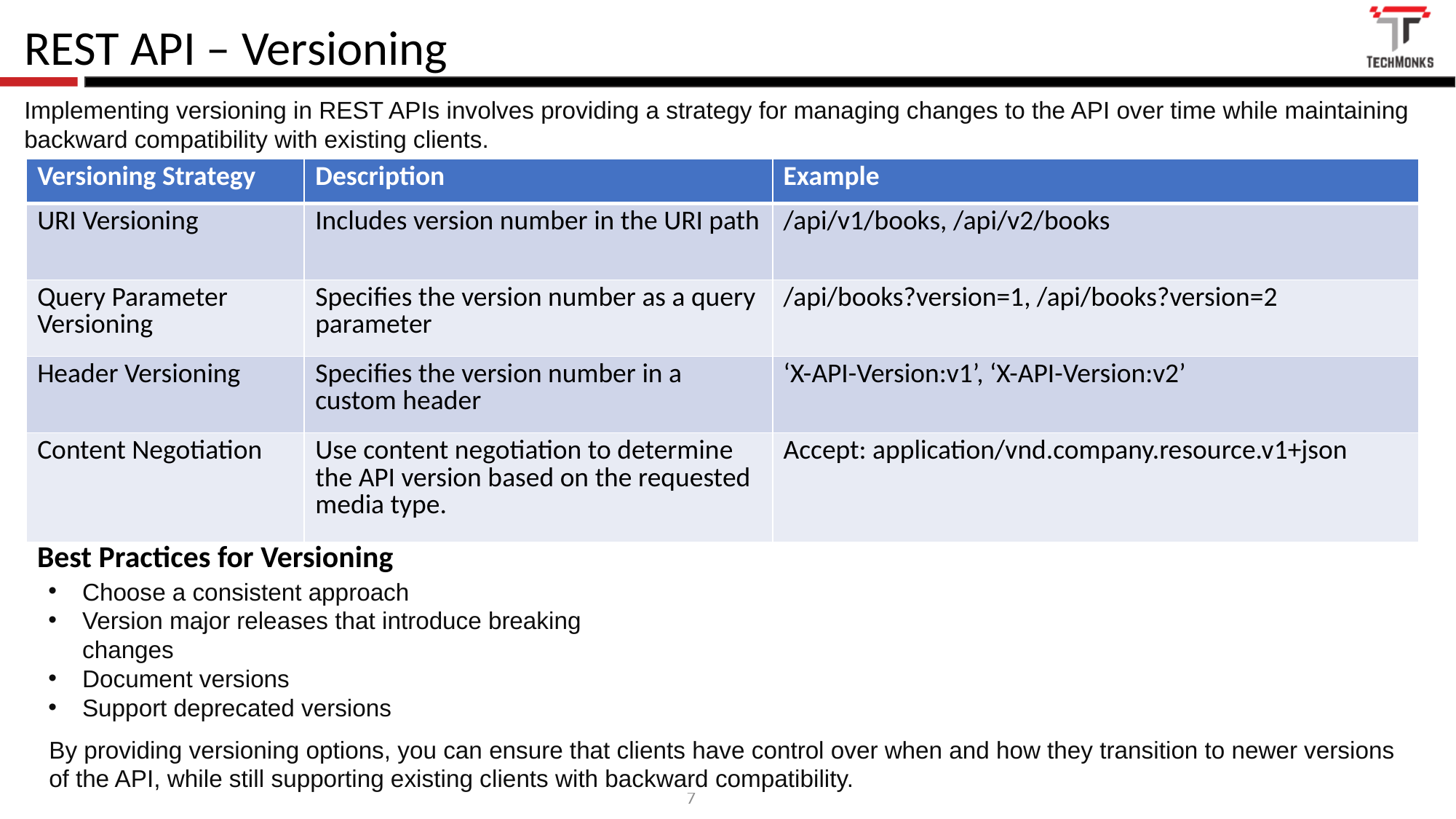

REST API – Versioning
Implementing versioning in REST APIs involves providing a strategy for managing changes to the API over time while maintaining backward compatibility with existing clients.

| Versioning Strategy | Description | Example |
| --- | --- | --- |
| URI Versioning | Includes version number in the URI path | /api/v1/books, /api/v2/books |
| Query Parameter Versioning | Specifies the version number as a query parameter | /api/books?version=1, /api/books?version=2 |
| Header Versioning | Specifies the version number in a custom header | ‘X-API-Version:v1’, ‘X-API-Version:v2’ |
| Content Negotiation | Use content negotiation to determine the API version based on the requested media type. | Accept: application/vnd.company.resource.v1+json |
Best Practices for Versioning
Choose a consistent approach
Version major releases that introduce breaking changes
Document versions
Support deprecated versions
By providing versioning options, you can ensure that clients have control over when and how they transition to newer versions of the API, while still supporting existing clients with backward compatibility.